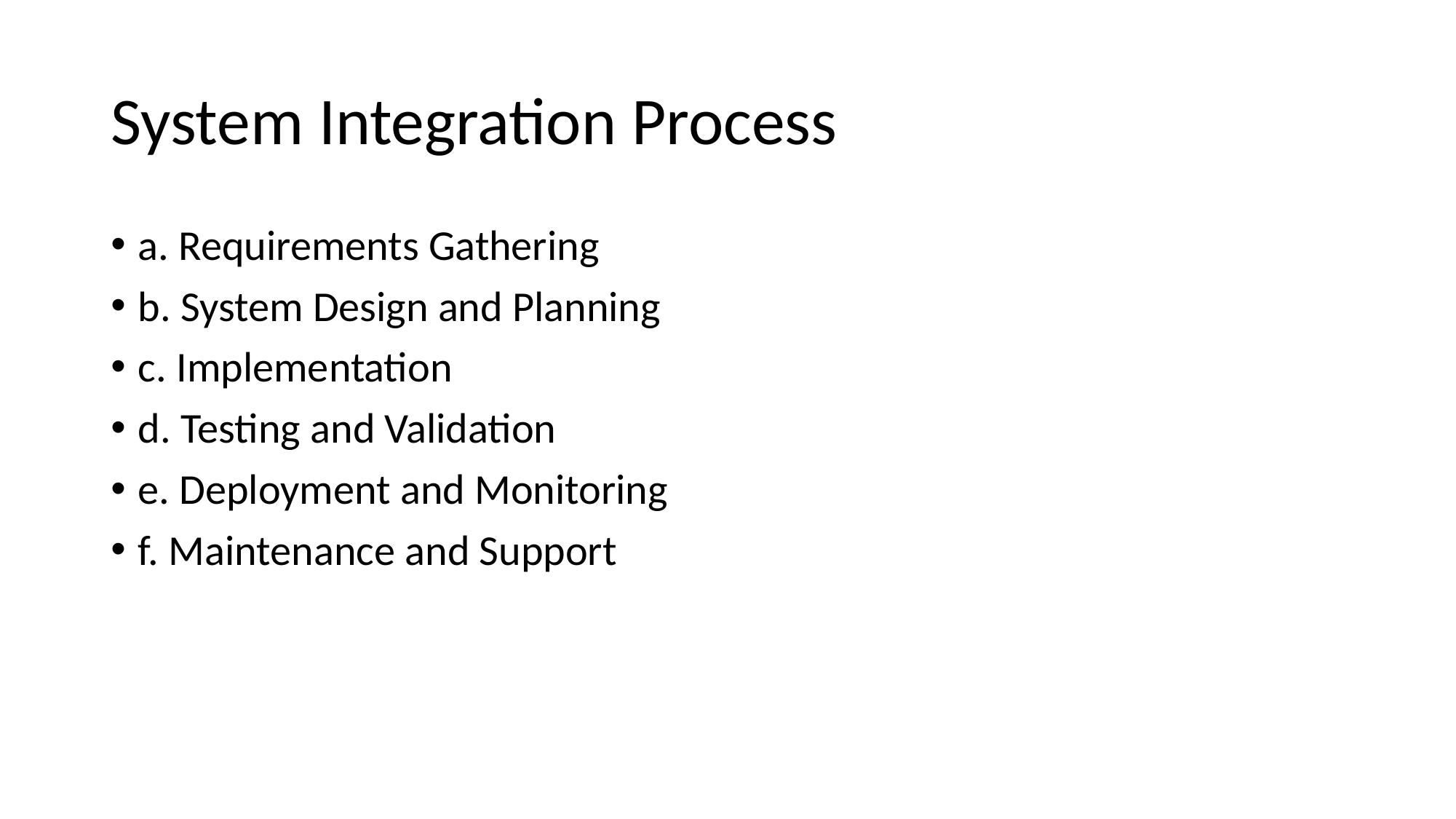

# System Integration Process
a. Requirements Gathering
b. System Design and Planning
c. Implementation
d. Testing and Validation
e. Deployment and Monitoring
f. Maintenance and Support